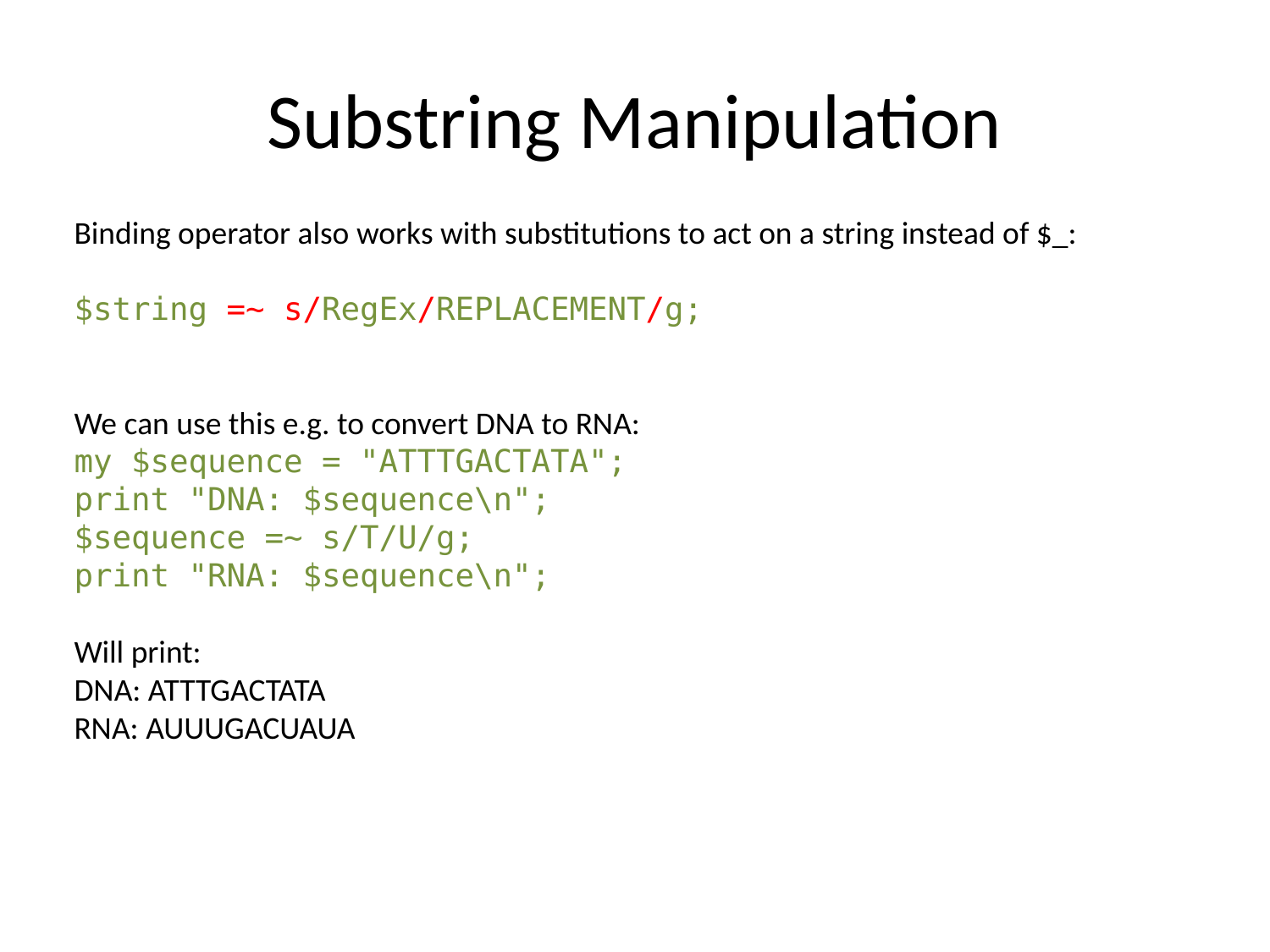

# Substring Manipulation
Binding operator also works with substitutions to act on a string instead of $_:

$string =~ s/RegEx/REPLACEMENT/g;

We can use this e.g. to convert DNA to RNA:
my $sequence = "ATTTGACTATA";
print "DNA: $sequence\n";
$sequence =~ s/T/U/g;
print "RNA: $sequence\n";

Will print:
DNA: ATTTGACTATA
RNA: AUUUGACUAUA